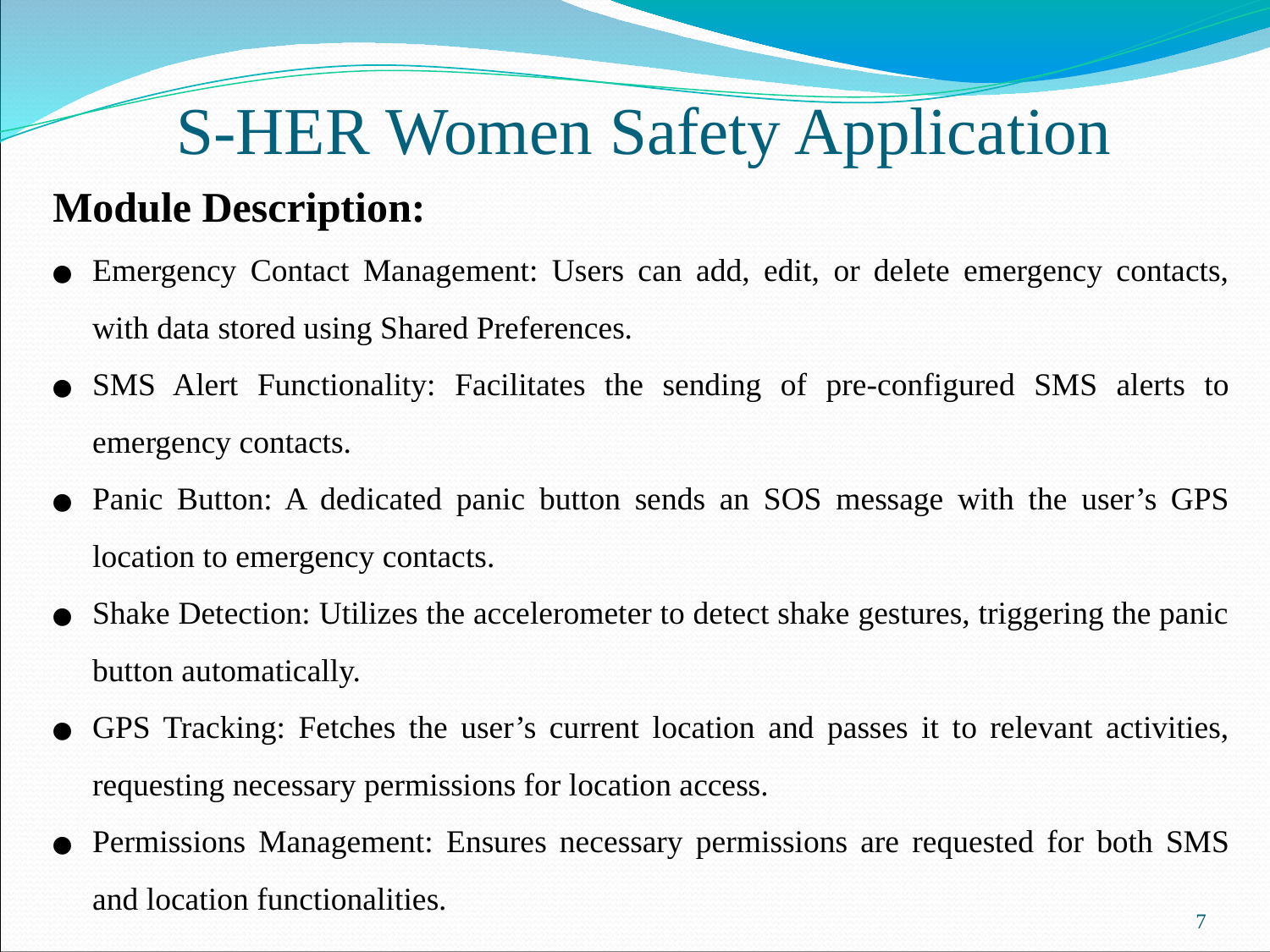

# S-HER Women Safety Application
Module Description:
Emergency Contact Management: Users can add, edit, or delete emergency contacts, with data stored using Shared Preferences.
SMS Alert Functionality: Facilitates the sending of pre-configured SMS alerts to emergency contacts.
Panic Button: A dedicated panic button sends an SOS message with the user’s GPS location to emergency contacts.
Shake Detection: Utilizes the accelerometer to detect shake gestures, triggering the panic button automatically.
GPS Tracking: Fetches the user’s current location and passes it to relevant activities, requesting necessary permissions for location access.
Permissions Management: Ensures necessary permissions are requested for both SMS and location functionalities.

7